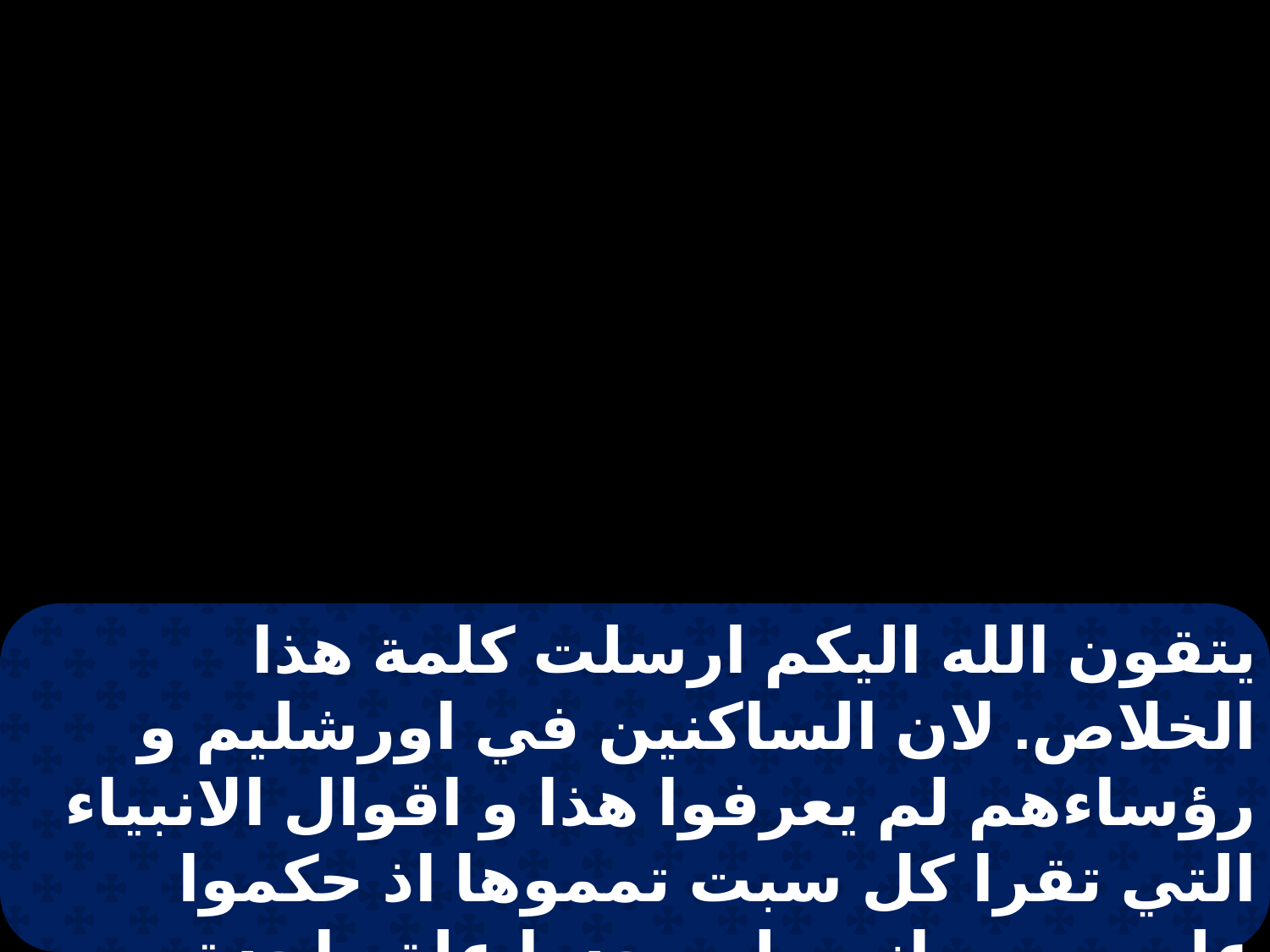

يتقون الله اليكم ارسلت كلمة هذا الخلاص. لان الساكنين في اورشليم و رؤساءهم لم يعرفوا هذا و اقوال الانبياء التي تقرا كل سبت تمموها اذ حكموا عليه. و مع انهم لم يجدوا علة واحدة للموت